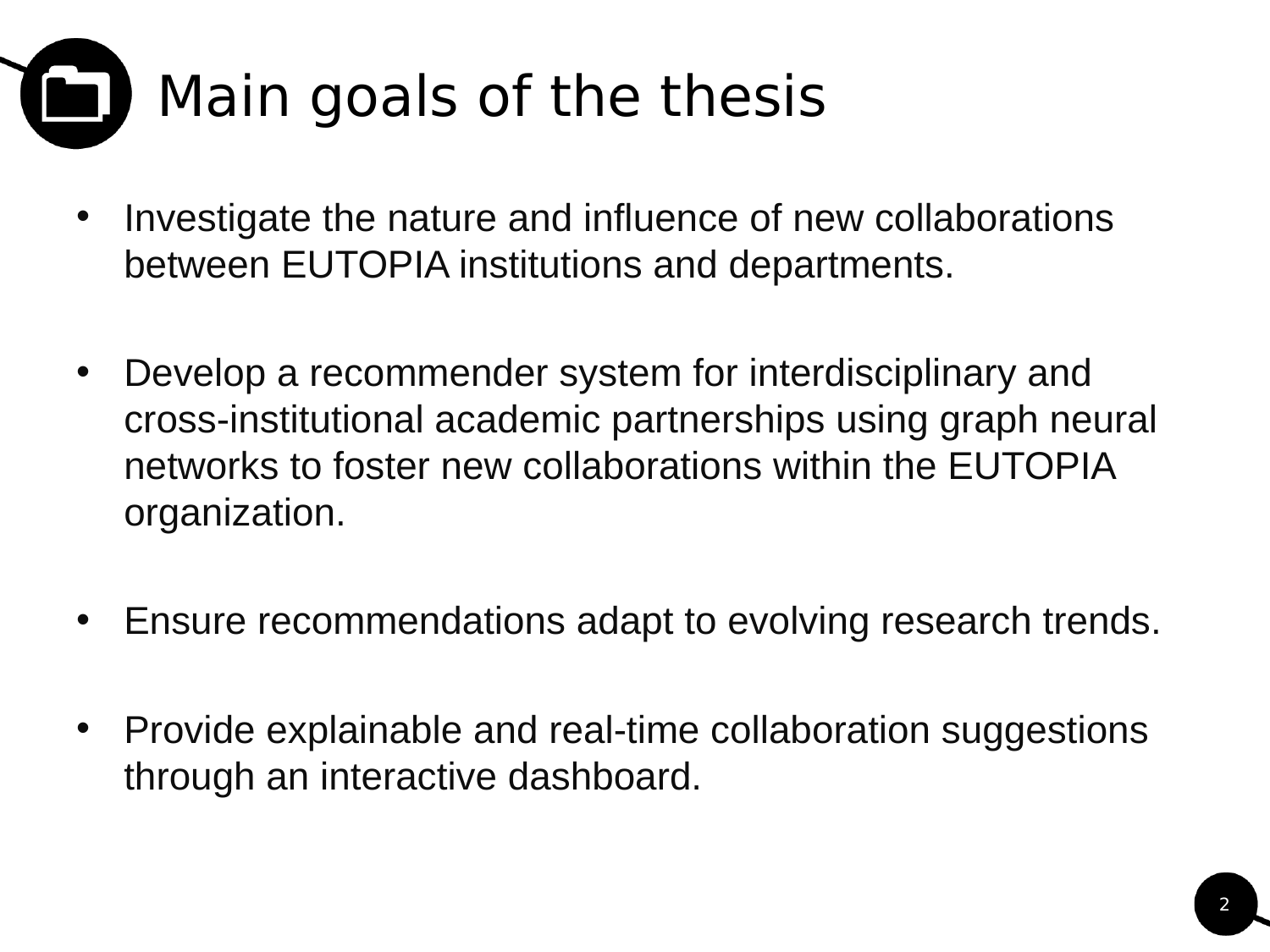

# Main goals of the thesis
Investigate the nature and influence of new collaborations between EUTOPIA institutions and departments.

Develop a recommender system for interdisciplinary and cross-institutional academic partnerships using graph neural networks to foster new collaborations within the EUTOPIA organization.

Ensure recommendations adapt to evolving research trends.

Provide explainable and real-time collaboration suggestions through an interactive dashboard.
2